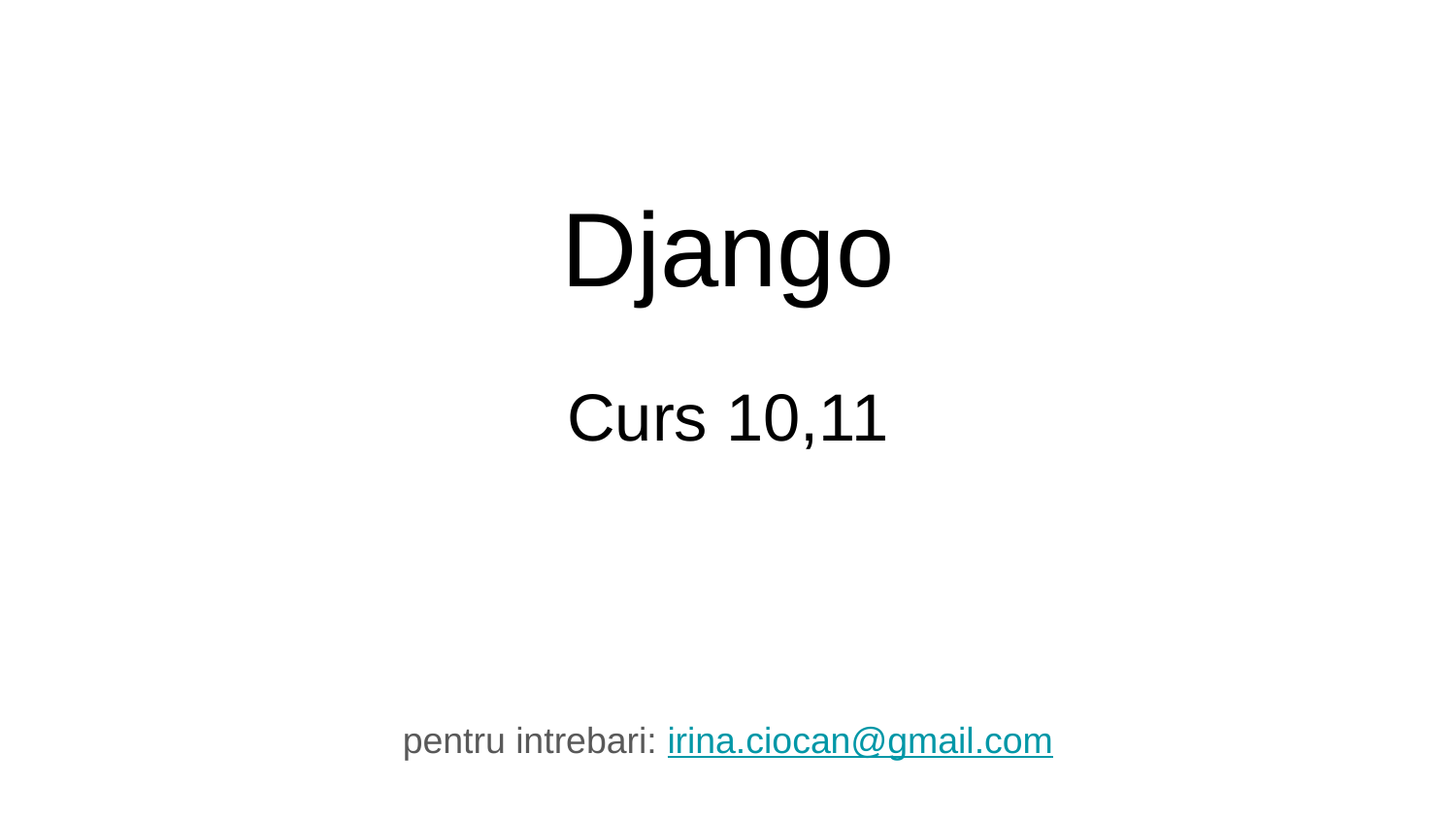

# Django
Curs 10,11
pentru intrebari: irina.ciocan@gmail.com